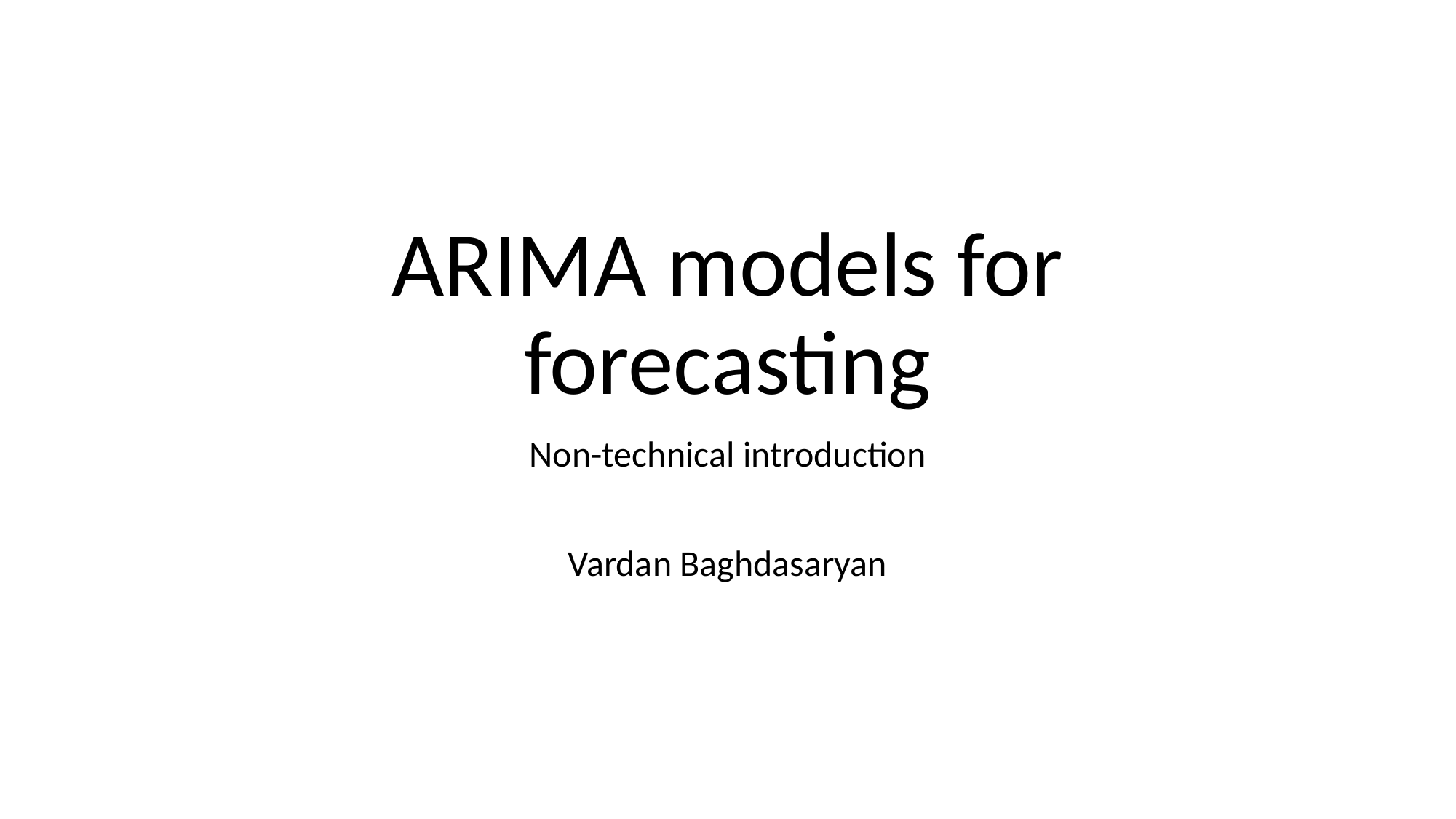

# ARIMA models for forecasting
Non-technical introduction

Vardan Baghdasaryan